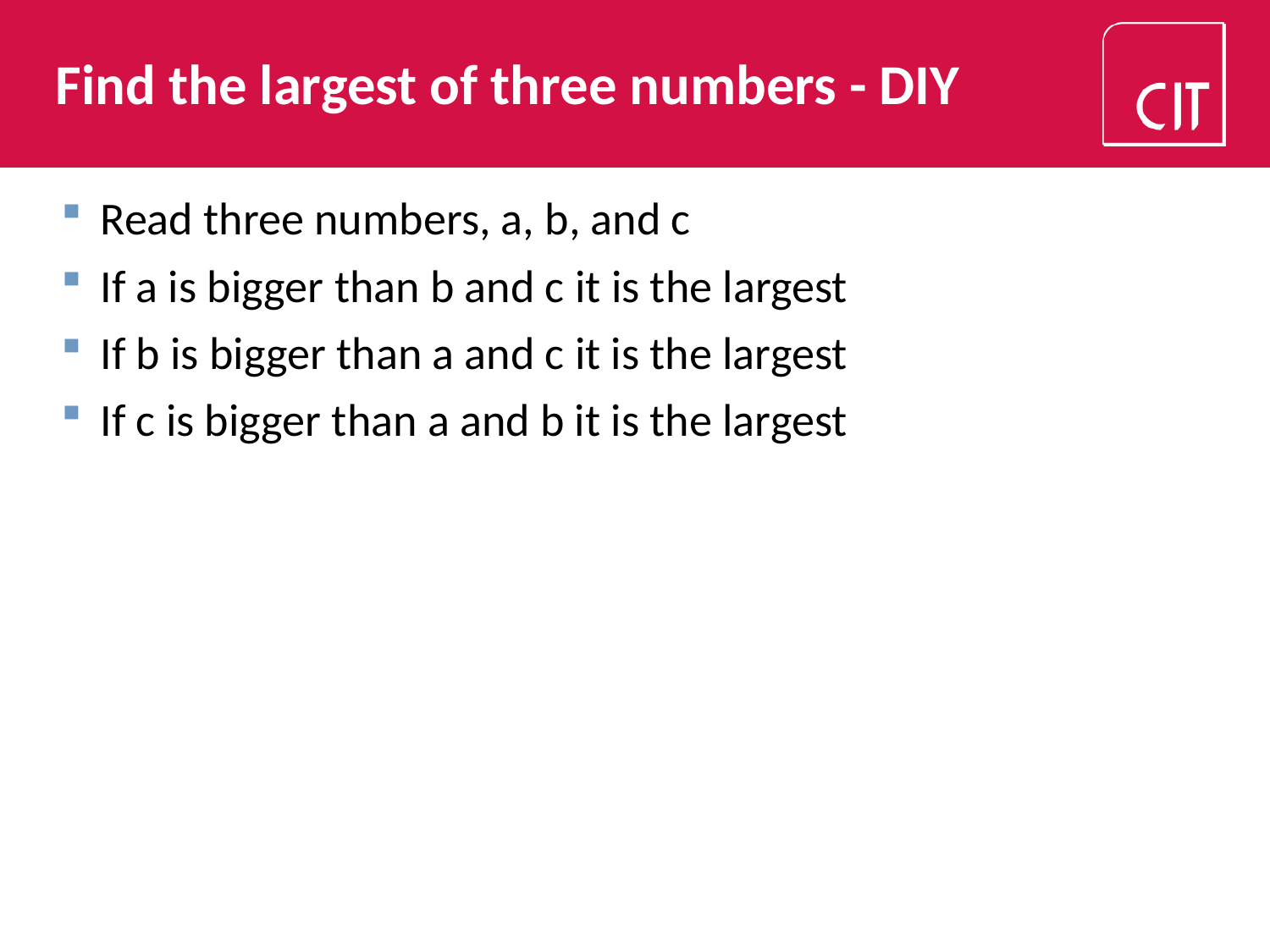

# Find the largest of three numbers - DIY
Read three numbers, a, b, and c
If a is bigger than b and c it is the largest
If b is bigger than a and c it is the largest
If c is bigger than a and b it is the largest